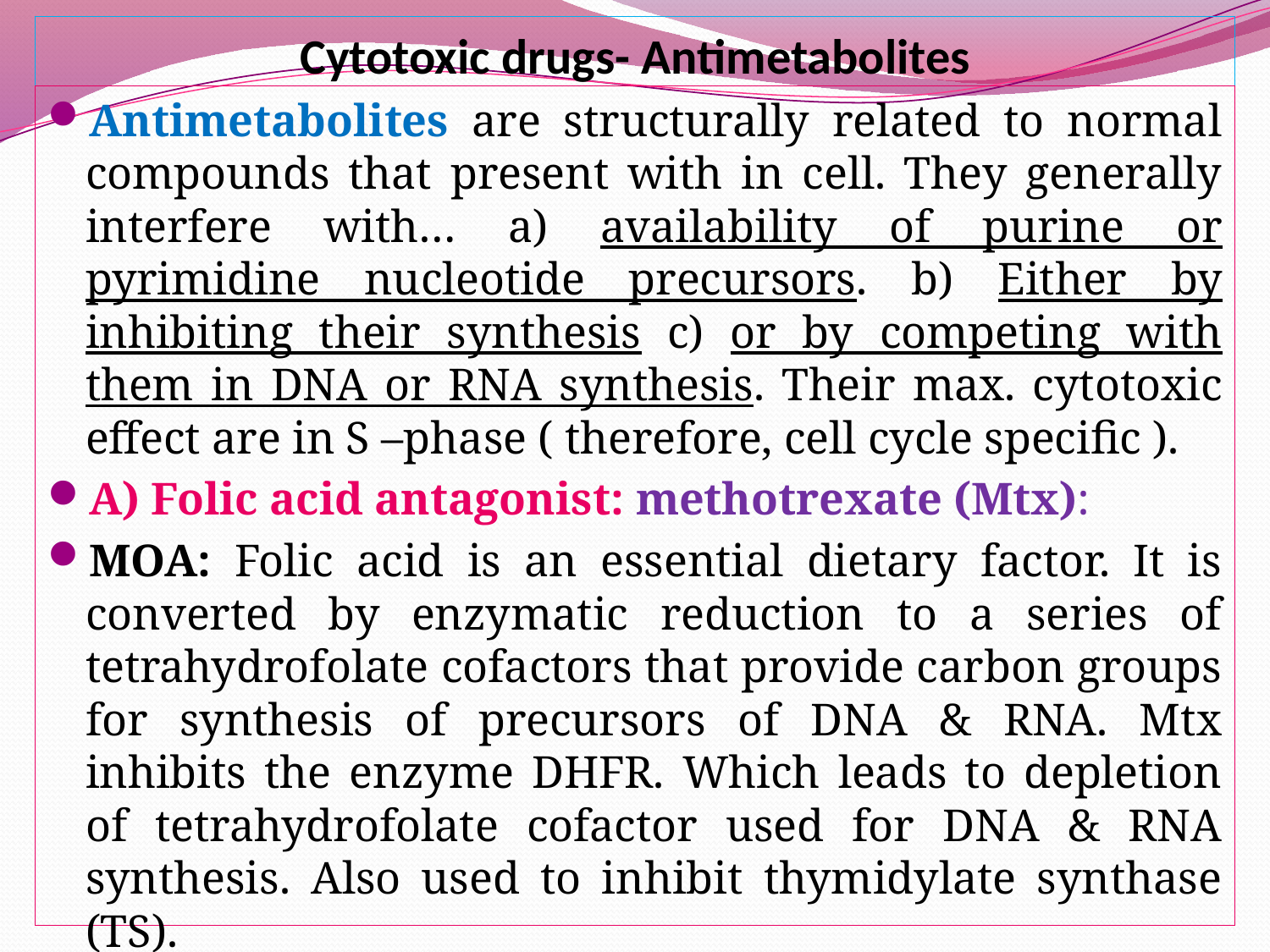

# Cytotoxic drugs- Antimetabolites
Antimetabolites are structurally related to normal compounds that present with in cell. They generally interfere with… a) availability of purine or pyrimidine nucleotide precursors. b) Either by inhibiting their synthesis c) or by competing with them in DNA or RNA synthesis. Their max. cytotoxic effect are in S –phase ( therefore, cell cycle specific ).
A) Folic acid antagonist: methotrexate (Mtx):
MOA: Folic acid is an essential dietary factor. It is converted by enzymatic reduction to a series of tetrahydrofolate cofactors that provide carbon groups for synthesis of precursors of DNA & RNA. Mtx inhibits the enzyme DHFR. Which leads to depletion of tetrahydrofolate cofactor used for DNA & RNA synthesis. Also used to inhibit thymidylate synthase (TS).